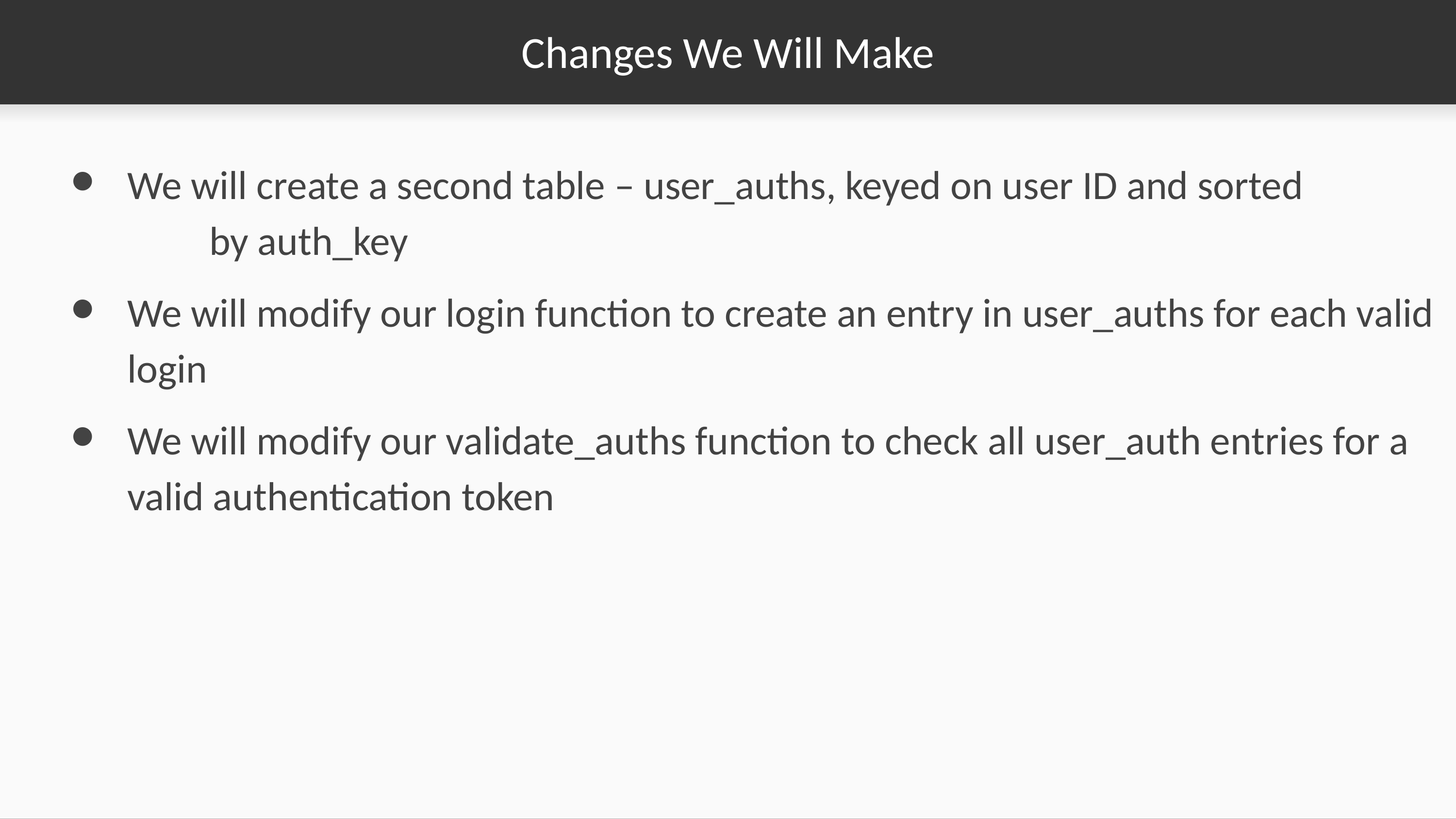

# Changes We Will Make
We will create a second table – user_auths, keyed on user ID and sorted                        by auth_key
We will modify our login function to create an entry in user_auths for each valid login
We will modify our validate_auths function to check all user_auth entries for a valid authentication token